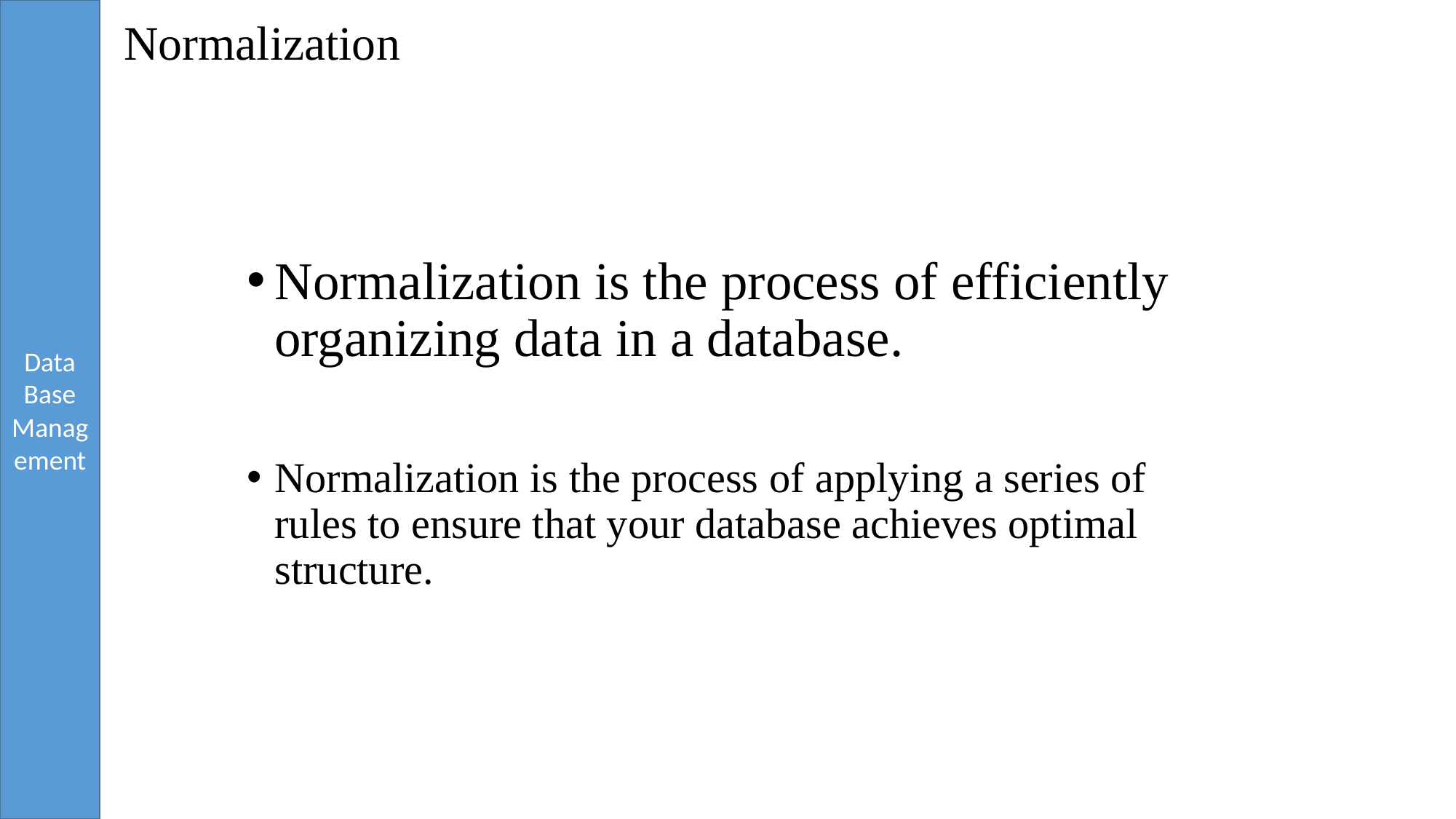

# Normalization

Normalization is the process of efficiently organizing data in a database.

Normalization is the process of applying a series of rules to ensure that your database achieves optimal structure.